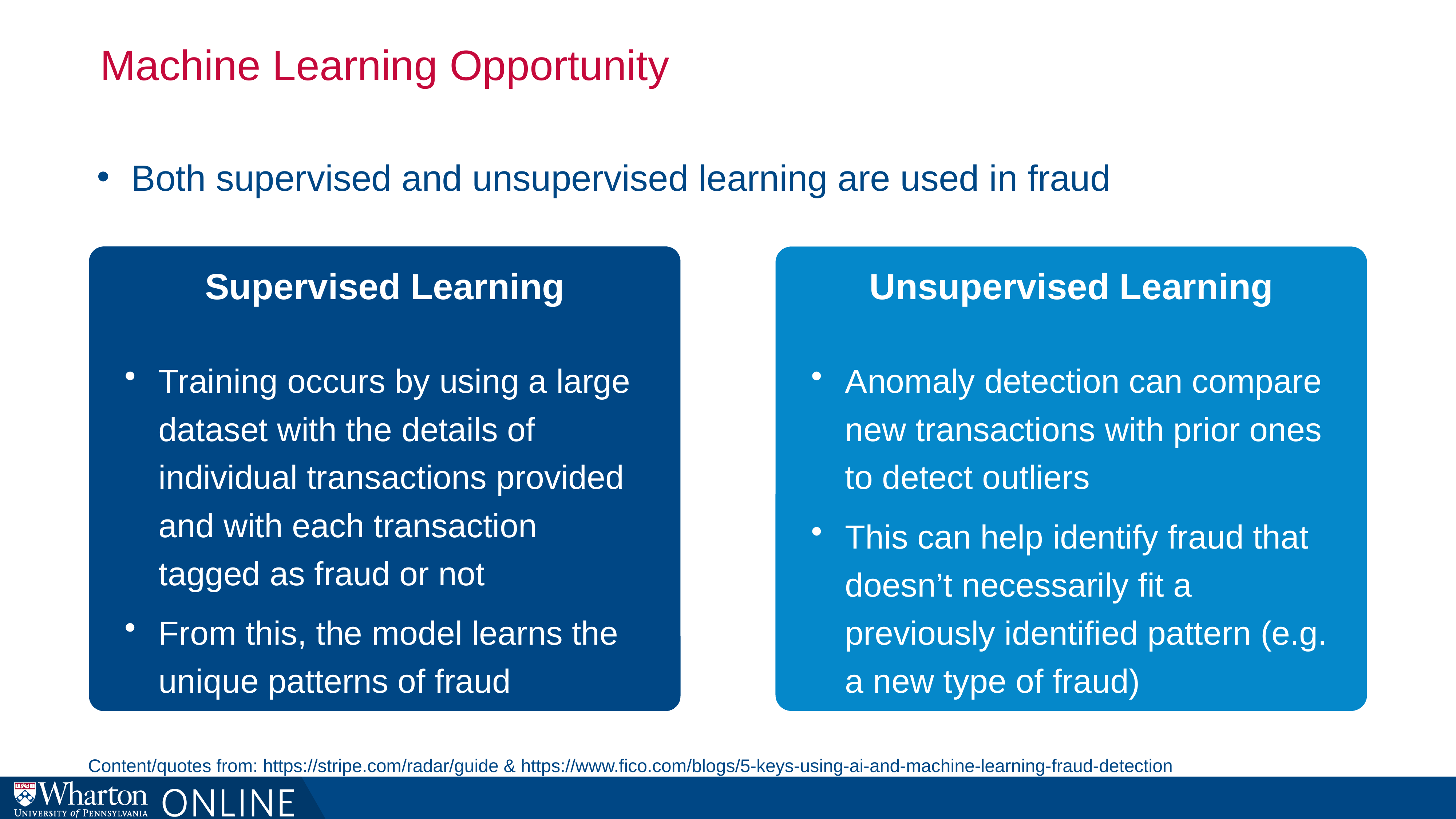

# Machine Learning Opportunity
Both supervised and unsupervised learning are used in fraud

Supervised Learning
Training occurs by using a large dataset with the details of individual transactions provided and with each transaction tagged as fraud or not
From this, the model learns the unique patterns of fraud

Unsupervised Learning
Anomaly detection can compare new transactions with prior ones to detect outliers
This can help identify fraud that doesn’t necessarily fit a previously identified pattern (e.g. a new type of fraud)
Content/quotes from: https://stripe.com/radar/guide & https://www.fico.com/blogs/5-keys-using-ai-and-machine-learning-fraud-detection